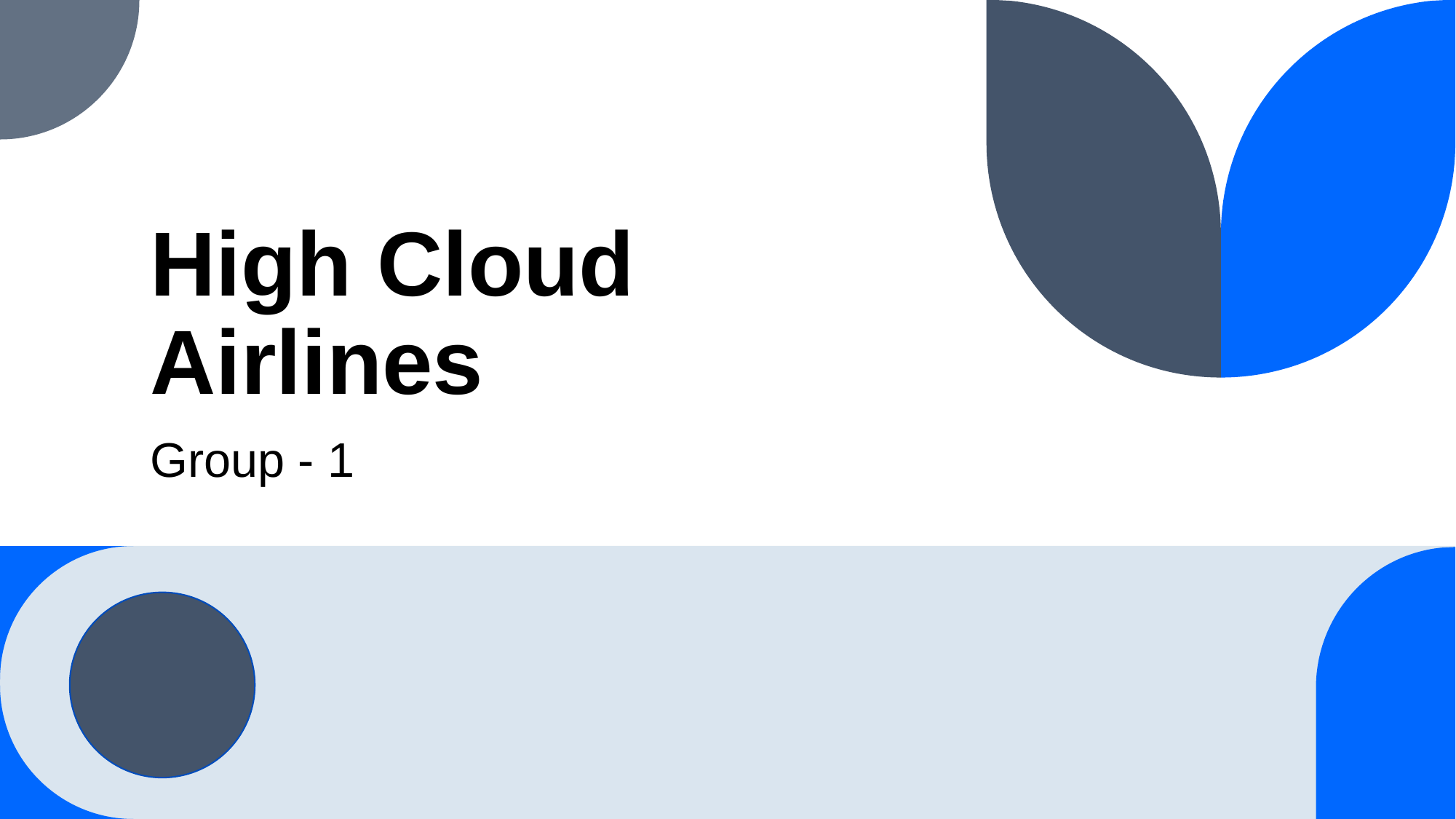

# High Cloud Airlines
Group - 1